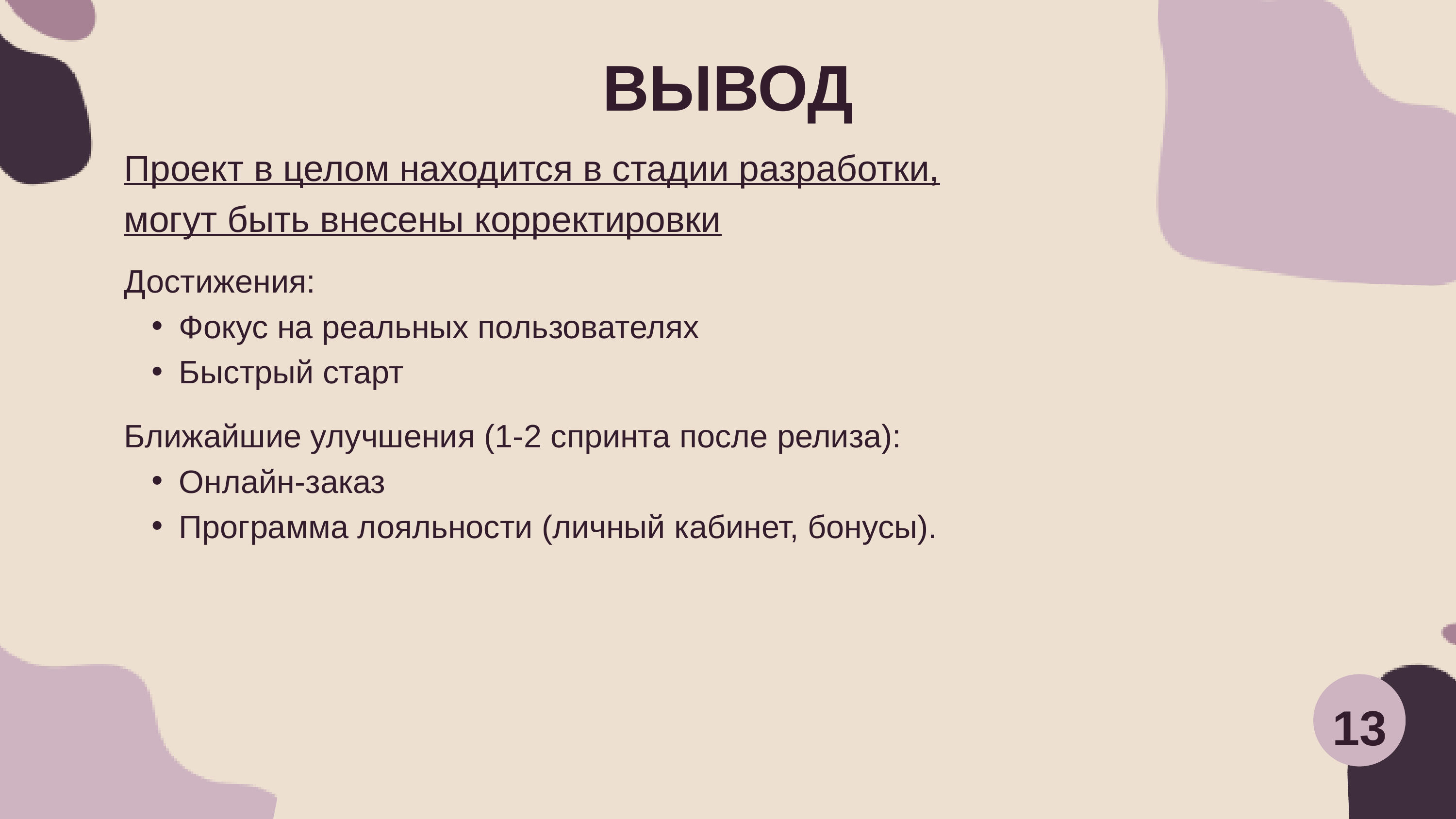

ВЫВОД
Проект в целом находится в стадии разработки, могут быть внесены корректировки
Достижения:
Фокус на реальных пользователях
Быстрый старт
Ближайшие улучшения (1-2 спринта после релиза):
Онлайн-заказ
Программа лояльности (личный кабинет, бонусы).

13